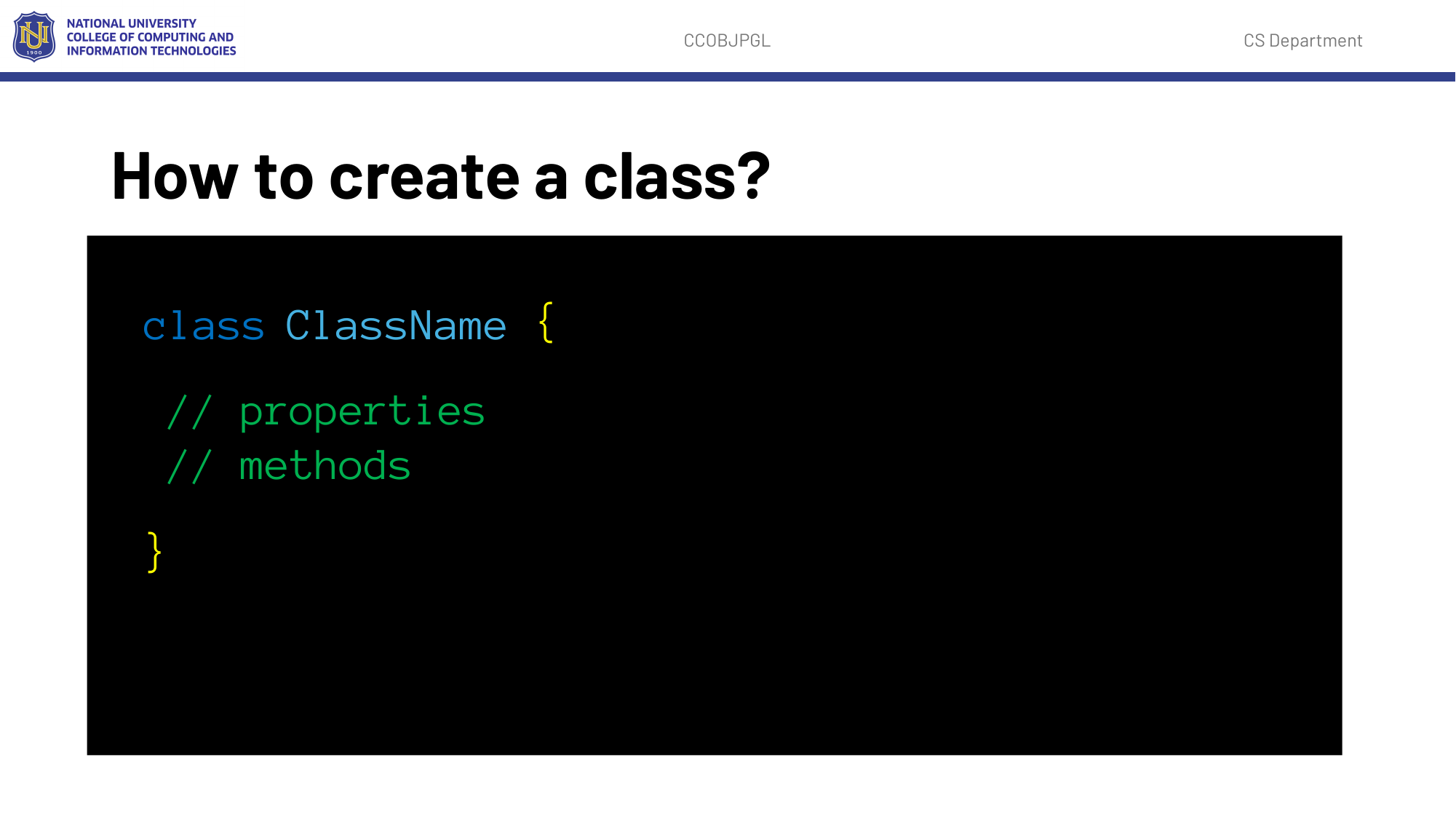

# How to create a class?

{
ClassName
class
// properties
// methods
}